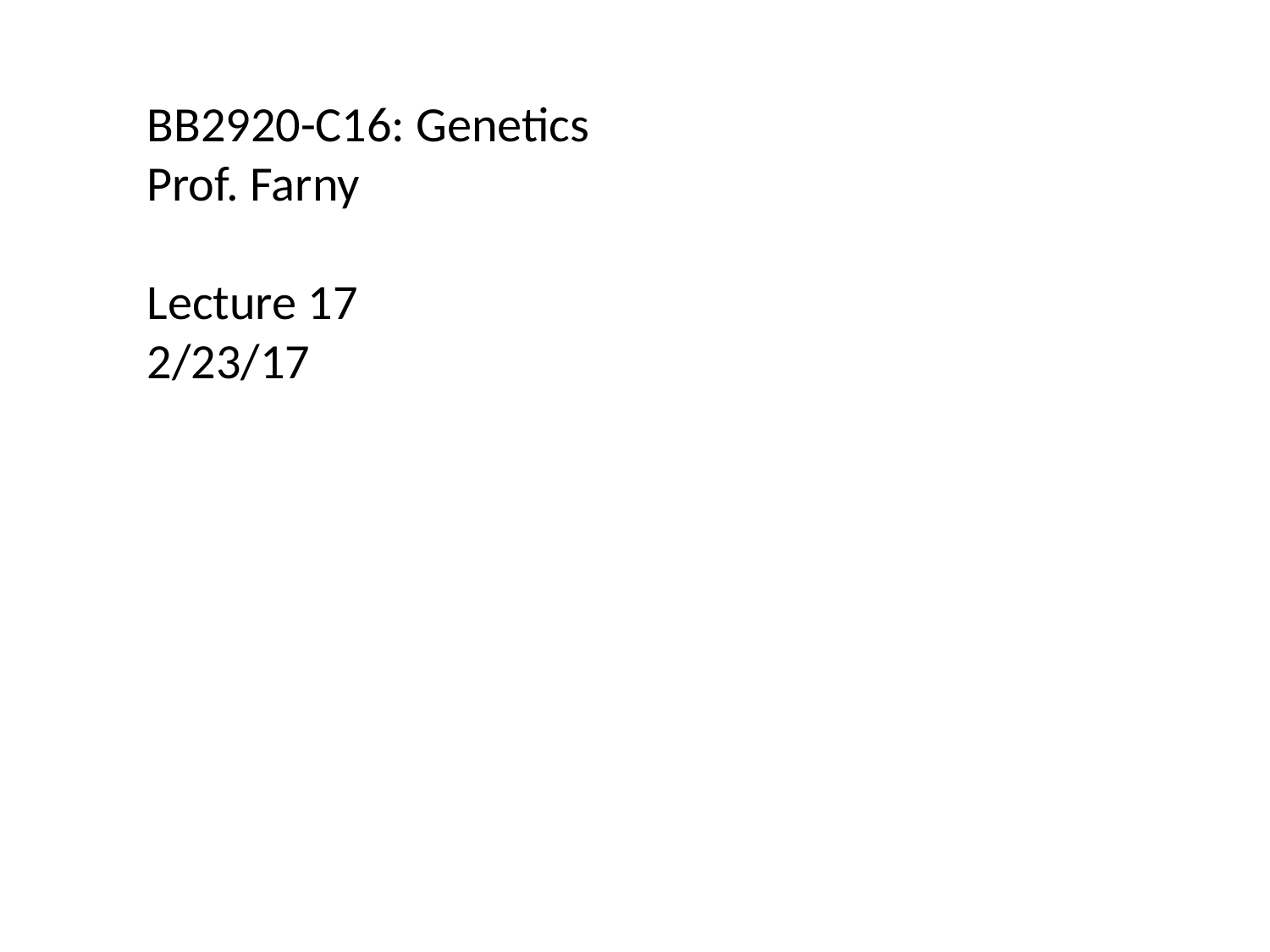

BB2920-C16: Genetics
Prof. Farny
Lecture 17
2/23/17